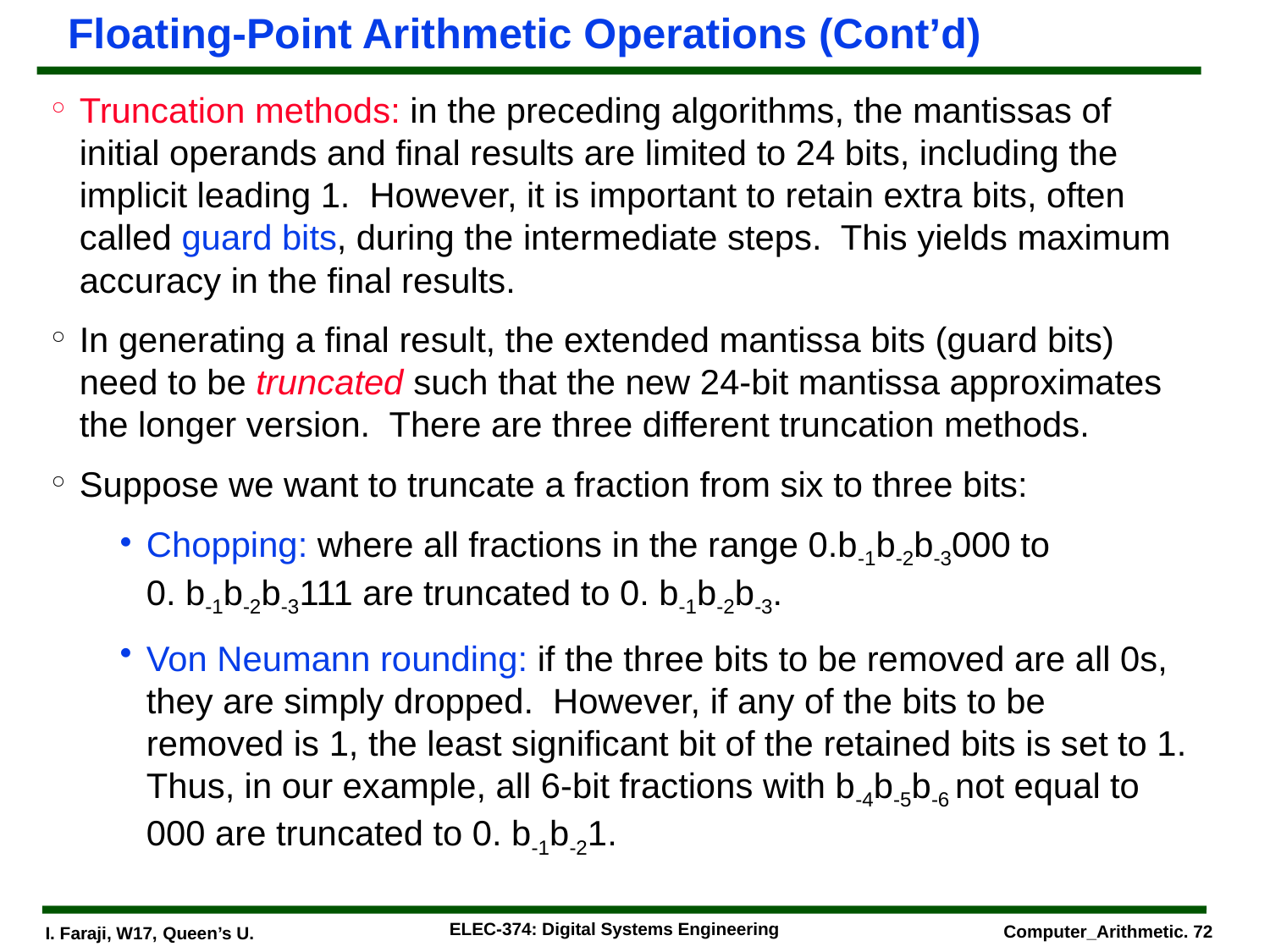

# Floating-Point Arithmetic Operations (Cont’d)
Truncation methods: in the preceding algorithms, the mantissas of initial operands and final results are limited to 24 bits, including the implicit leading 1.  However, it is important to retain extra bits, often called guard bits, during the intermediate steps.  This yields maximum accuracy in the final results.
In generating a final result, the extended mantissa bits (guard bits) need to be truncated such that the new 24-bit mantissa approximates the longer version.  There are three different truncation methods.
Suppose we want to truncate a fraction from six to three bits:
Chopping: where all fractions in the range 0.b-1b-2b-3000 to            0. b-1b-2b-3111 are truncated to 0. b-1b-2b-3.
Von Neumann rounding: if the three bits to be removed are all 0s, they are simply dropped.  However, if any of the bits to be removed is 1, the least significant bit of the retained bits is set to 1. Thus, in our example, all 6-bit fractions with b-4b-5b-6 not equal to 000 are truncated to 0. b-1b-21.
ELEC-374: Digital Systems Engineering